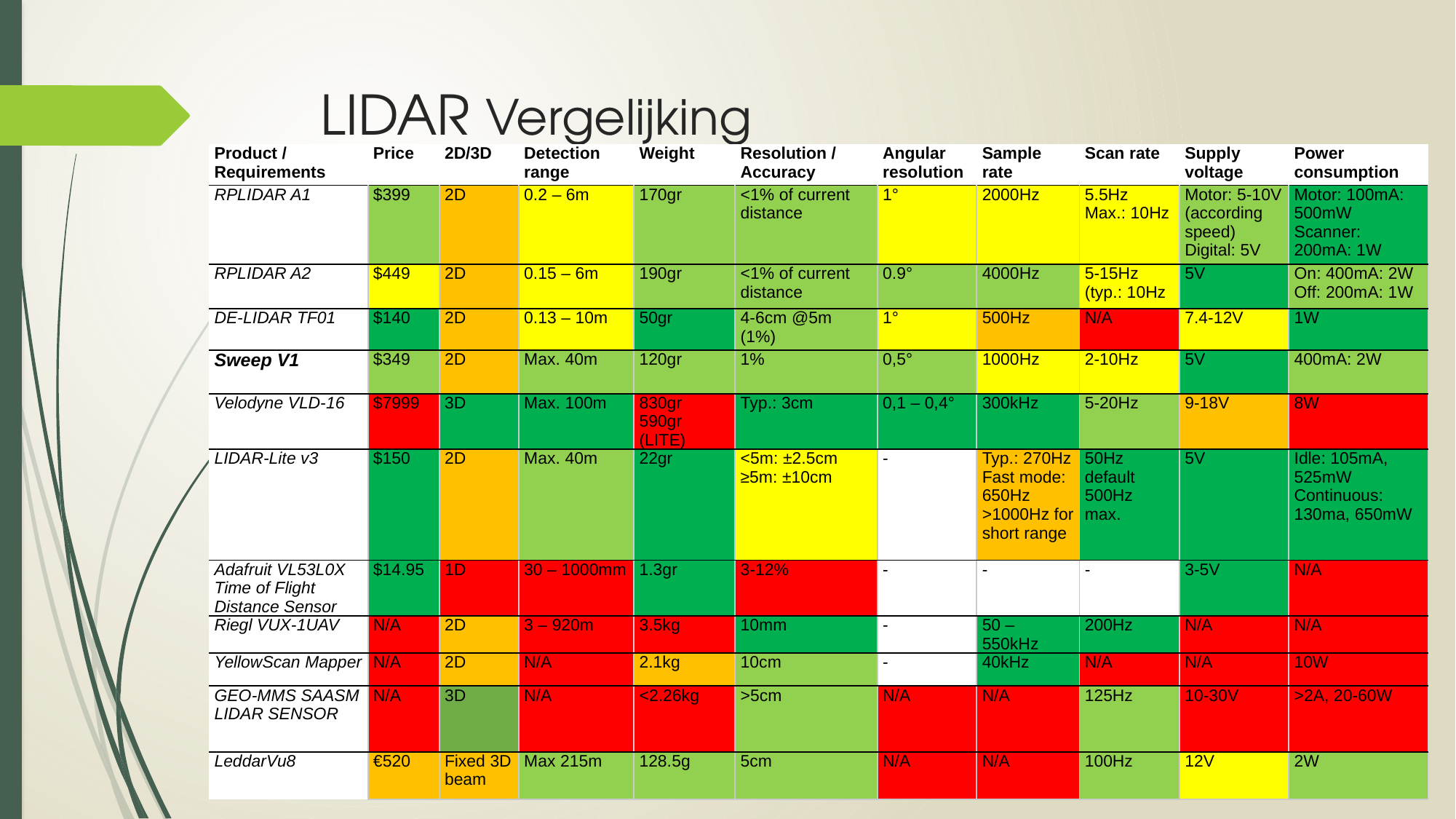

# LIDAR Vergelijking
| Product / Requirements | Price | 2D/3D | Detection range | Weight | Resolution / Accuracy | Angular resolution | Sample rate | Scan rate | Supply voltage | Power consumption |
| --- | --- | --- | --- | --- | --- | --- | --- | --- | --- | --- |
| RPLIDAR A1 | $399 | 2D | 0.2 – 6m | 170gr | <1% of current distance | 1° | 2000Hz | 5.5Hz Max.: 10Hz | Motor: 5-10V (according speed) Digital: 5V | Motor: 100mA: 500mW Scanner: 200mA: 1W |
| RPLIDAR A2 | $449 | 2D | 0.15 – 6m | 190gr | <1% of current distance | 0.9° | 4000Hz | 5-15Hz (typ.: 10Hz | 5V | On: 400mA: 2W Off: 200mA: 1W |
| DE-LIDAR TF01 | $140 | 2D | 0.13 – 10m | 50gr | 4-6cm @5m (1%) | 1° | 500Hz | N/A | 7.4-12V | 1W |
| Sweep V1 | $349 | 2D | Max. 40m | 120gr | 1% | 0,5° | 1000Hz | 2-10Hz | 5V | 400mA: 2W |
| Velodyne VLD-16 | $7999 | 3D | Max. 100m | 830gr 590gr (LITE) | Typ.: 3cm | 0,1 – 0,4° | 300kHz | 5-20Hz | 9-18V | 8W |
| LIDAR-Lite v3 | $150 | 2D | Max. 40m | 22gr | <5m: ±2.5cm ≥5m: ±10cm | - | Typ.: 270Hz Fast mode: 650Hz >1000Hz for short range | 50Hz default 500Hz max. | 5V | Idle: 105mA, 525mW Continuous: 130ma, 650mW |
| Adafruit VL53L0X Time of Flight Distance Sensor | $14.95 | 1D | 30 – 1000mm | 1.3gr | 3-12% | - | - | - | 3-5V | N/A |
| Riegl VUX-1UAV | N/A | 2D | 3 – 920m | 3.5kg | 10mm | - | 50 – 550kHz | 200Hz | N/A | N/A |
| YellowScan Mapper | N/A | 2D | N/A | 2.1kg | 10cm | - | 40kHz | N/A | N/A | 10W |
| GEO-MMS SAASM LIDAR SENSOR | N/A | 3D | N/A | <2.26kg | >5cm | N/A | N/A | 125Hz | 10-30V | >2A, 20-60W |
| LeddarVu8 | €520 | Fixed 3D beam | Max 215m | 128.5g | 5cm | N/A | N/A | 100Hz | 12V | 2W |